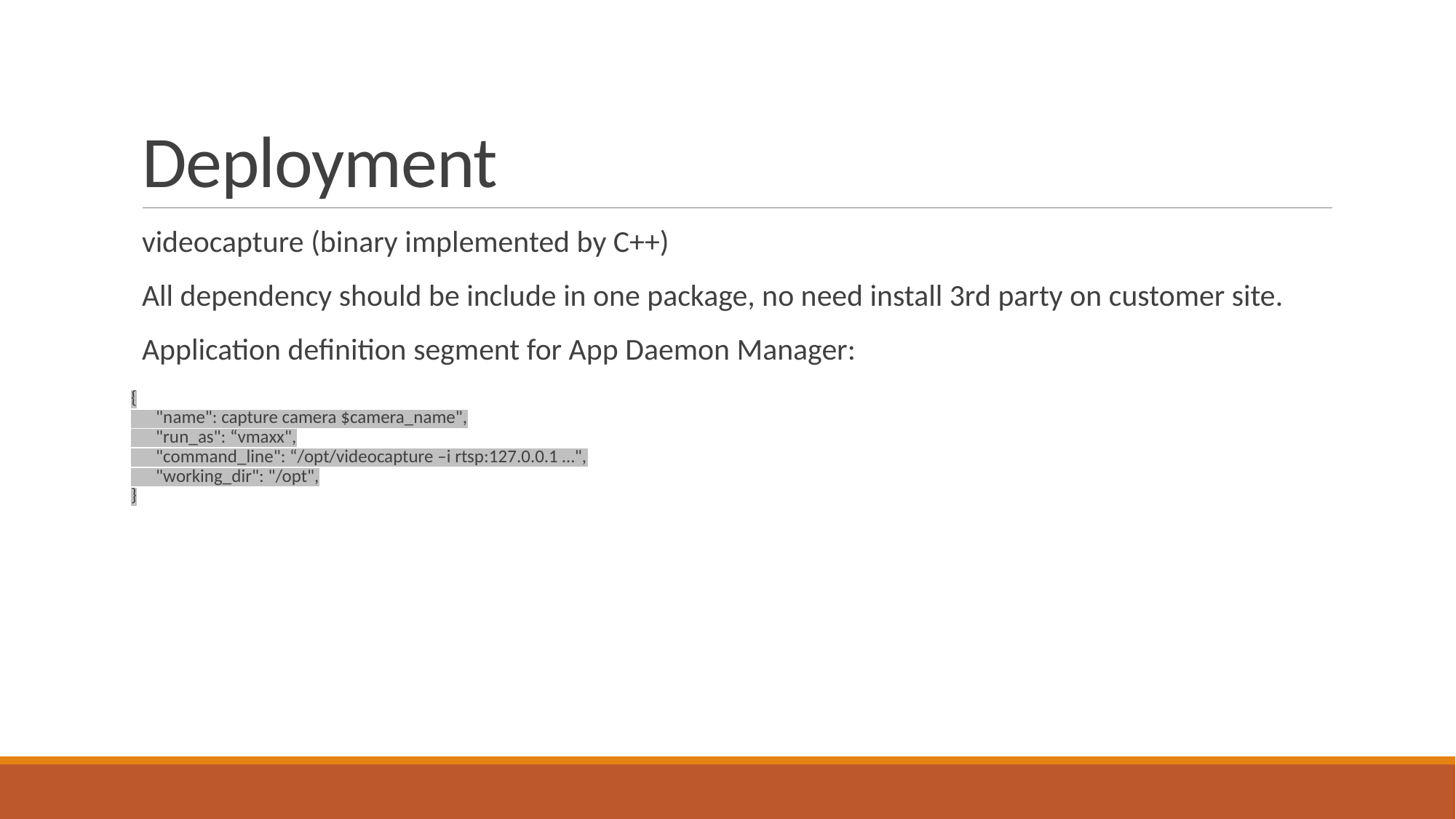

# Deployment
videocapture (binary implemented by C++)
All dependency should be include in one package, no need install 3rd party on customer site.
Application definition segment for App Daemon Manager:
{
      "name": capture camera $camera_name",
      "run_as": “vmaxx",
      "command_line": “/opt/videocapture –i rtsp:127.0.0.1 …",
      "working_dir": "/opt",
}